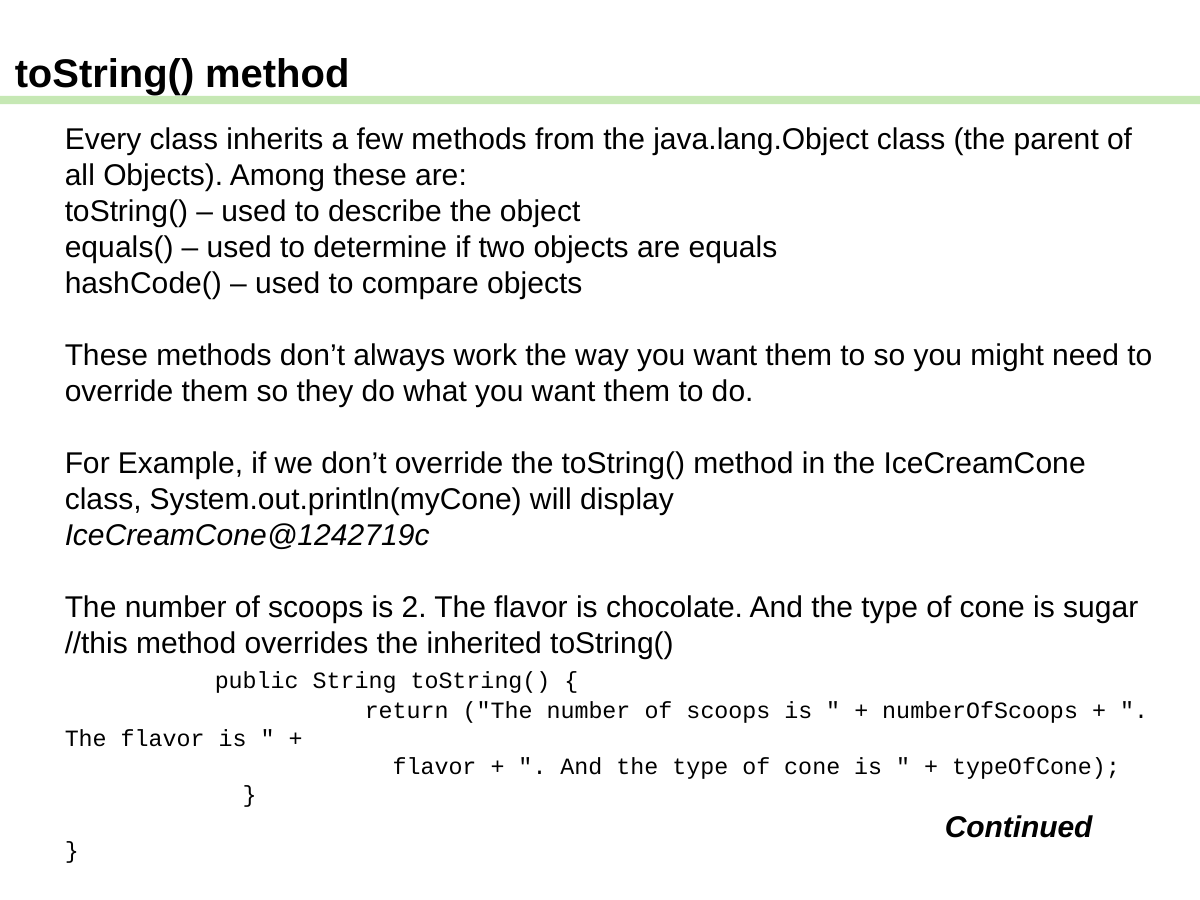

toString() method

Every class inherits a few methods from the java.lang.Object class (the parent of all Objects). Among these are:
toString() – used to describe the object
equals() – used to determine if two objects are equals
hashCode() – used to compare objects

These methods don’t always work the way you want them to so you might need to override them so they do what you want them to do.

For Example, if we don’t override the toString() method in the IceCreamCone class, System.out.println(myCone) will display
IceCreamCone@1242719c

The number of scoops is 2. The flavor is chocolate. And the type of cone is sugar
//this method overrides the inherited toString()
	public String toString() {
		return ("The number of scoops is " + numberOfScoops + ". The flavor is " +
		  flavor + ". And the type of cone is " + typeOfCone);
	  }

}
Continued